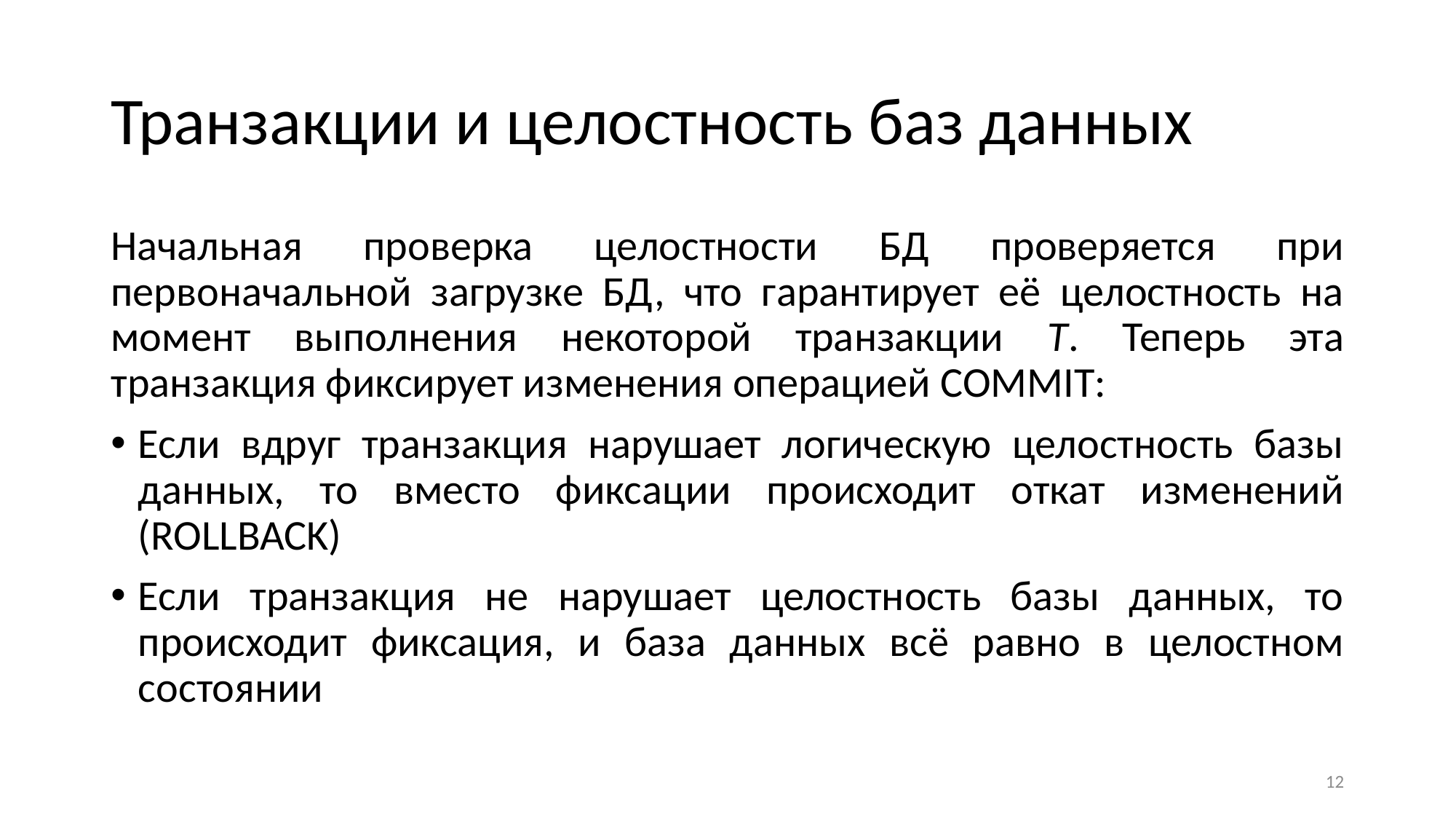

# Транзакции и целостность баз данных
Начальная проверка целостности БД проверяется при первоначальной загрузке БД, что гарантирует её целостность на момент выполнения некоторой транзакции T. Теперь эта транзакция фиксирует изменения операцией COMMIT:
Если вдруг транзакция нарушает логическую целостность базы данных, то вместо фиксации происходит откат изменений (ROLLBACK)
Если транзакция не нарушает целостность базы данных, то происходит фиксация, и база данных всё равно в целостном состоянии

12